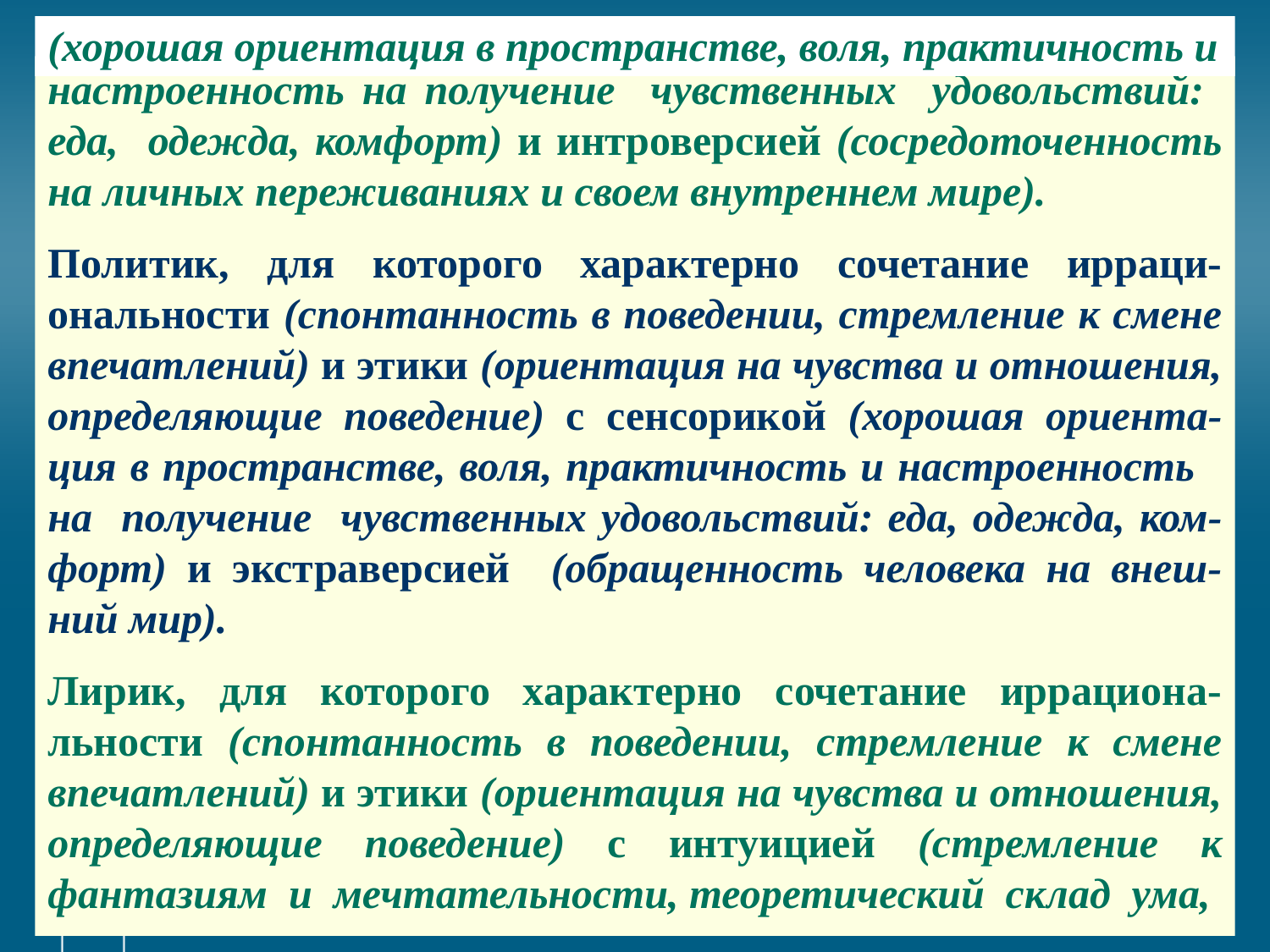

# (хорошая ориентация в пространстве, воля, практичность и
настроенность на получение  чувственных  удовольствий:  еда,  одежда, комфорт) и интроверсией (сосредоточенность на личных переживаниях и своем внутреннем мире).
Политик, для которого характерно сочетание ирраци-ональности (спонтанность в поведении, стремление к смене впечатлений) и этики (ориентация на чувства и отношения, определяющие поведение) с сенсорикой (хорошая ориента-ция в пространстве, воля, практичность и настроенность   на  получение  чувственных удовольствий: еда, одежда, ком-форт) и экстраверсией  (обращенность человека на внеш-ний мир).
Лирик, для которого характерно сочетание иррациона-льности (спонтанность в поведении, стремление к смене впечатлений) и этики (ориентация на чувства и отношения, определяющие поведение) с интуицией (стремление к фантазиям  и  мечтательности, теоретический  склад  ума,